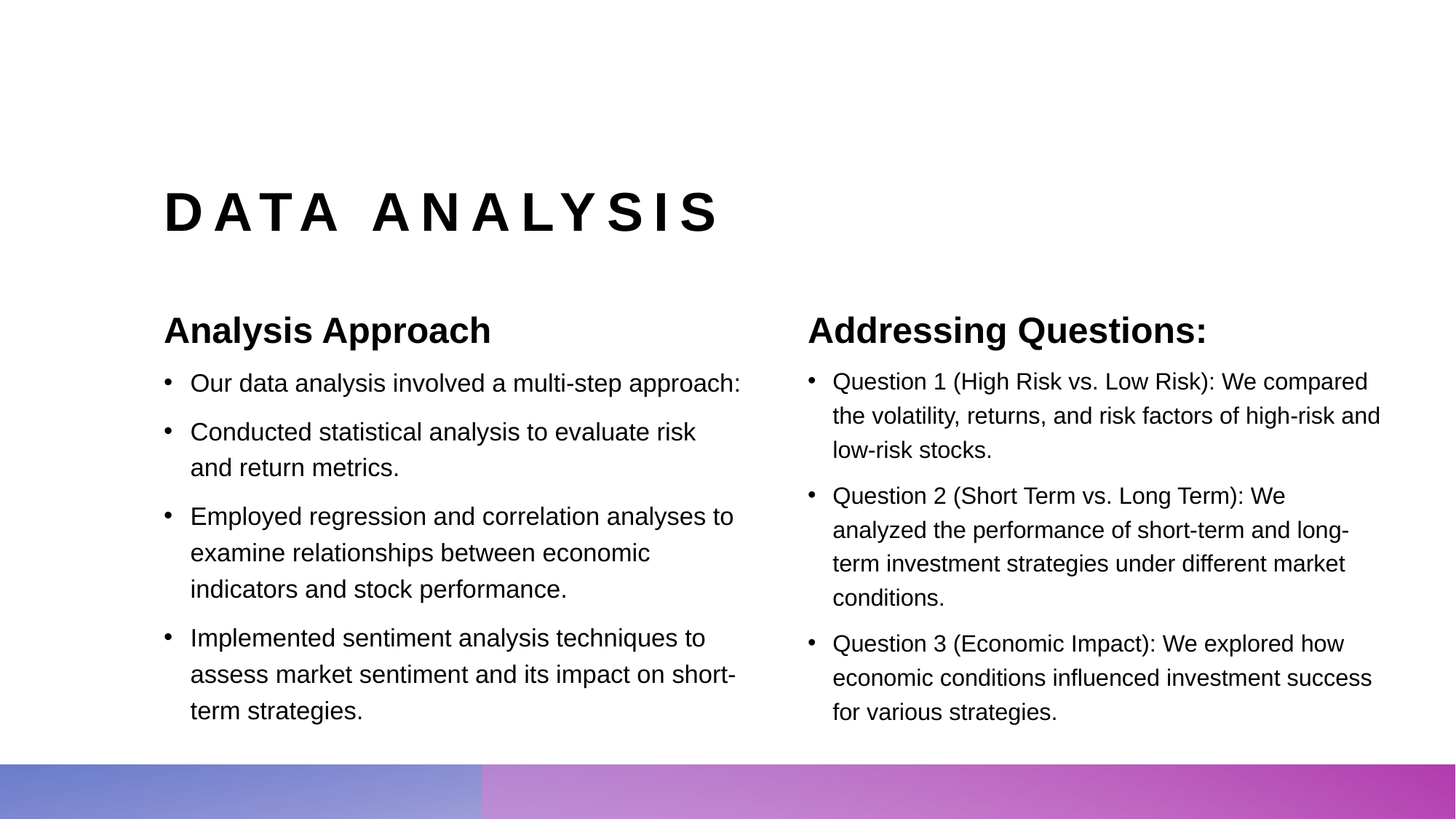

# Data Analysis
Analysis Approach
Addressing Questions:
Question 1 (High Risk vs. Low Risk): We compared the volatility, returns, and risk factors of high-risk and low-risk stocks.
Question 2 (Short Term vs. Long Term): We analyzed the performance of short-term and long-term investment strategies under different market conditions.
Question 3 (Economic Impact): We explored how economic conditions influenced investment success for various strategies.

Our data analysis involved a multi-step approach:
Conducted statistical analysis to evaluate risk and return metrics.
Employed regression and correlation analyses to examine relationships between economic indicators and stock performance.
Implemented sentiment analysis techniques to assess market sentiment and its impact on short-term strategies.